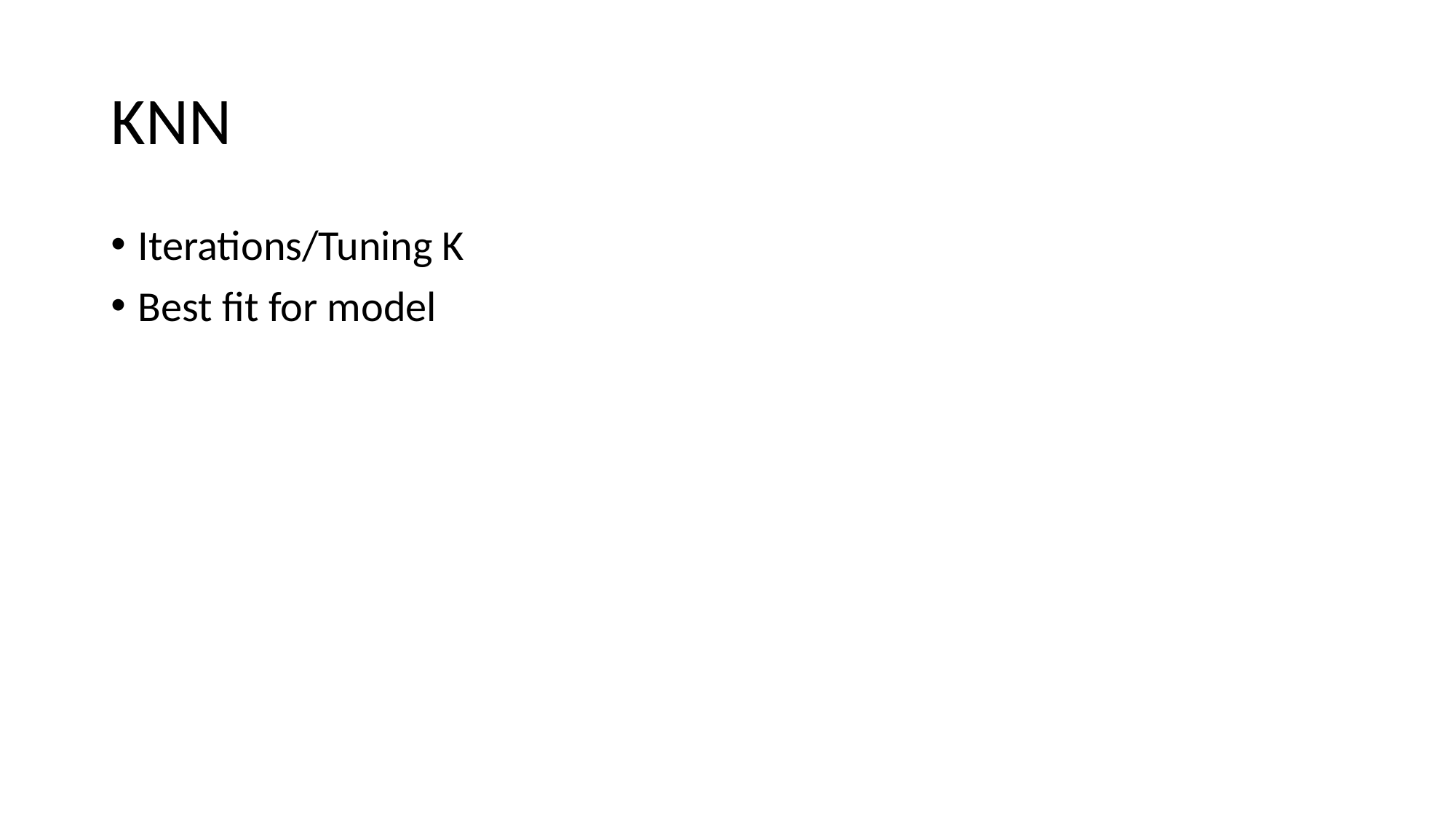

# KNN
Iterations/Tuning K
Best fit for model